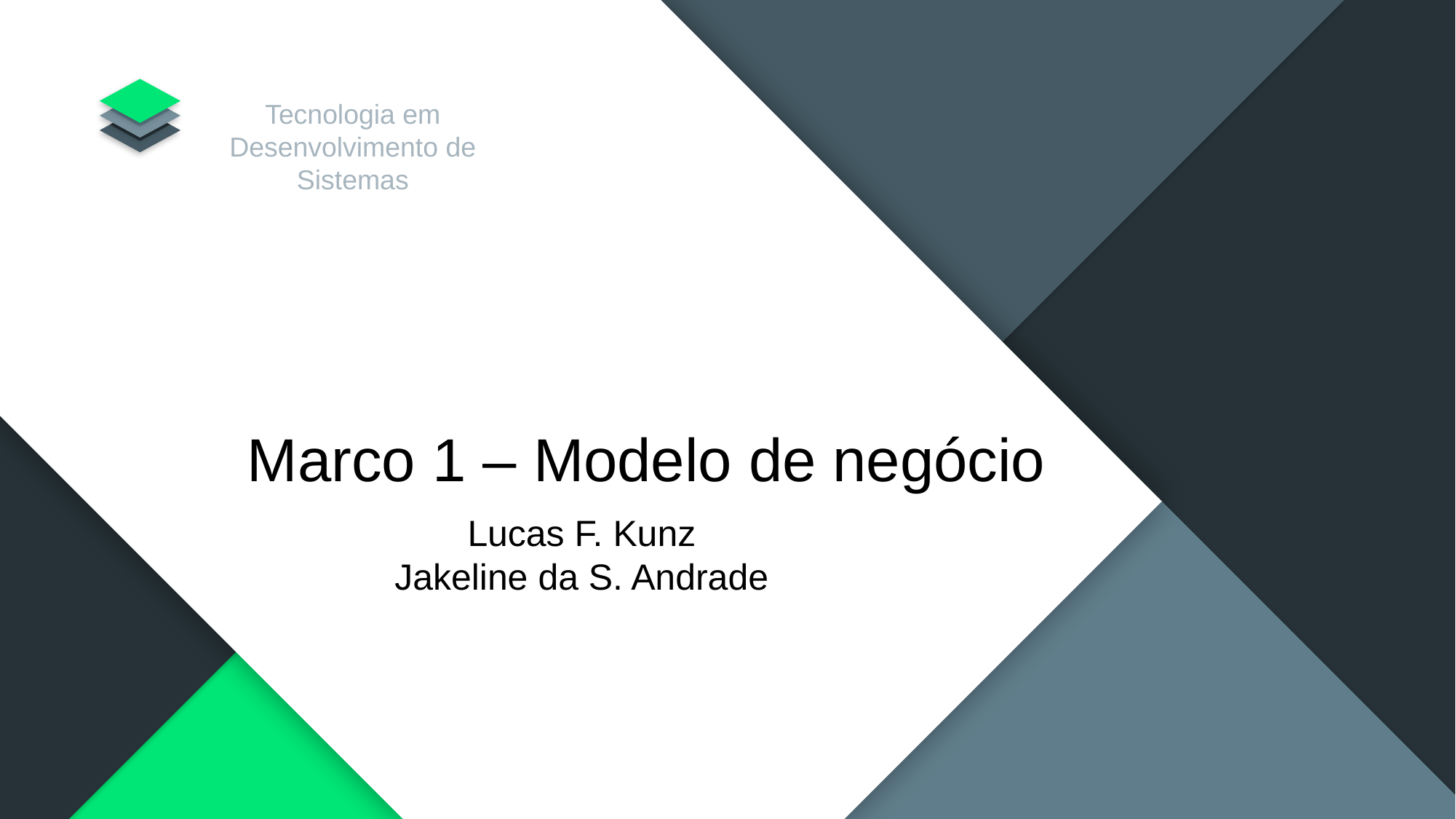

Tecnologia em Desenvolvimento de Sistemas
Marco 1 – Modelo de negócio

Lucas F. Kunz
Jakeline da S. Andrade